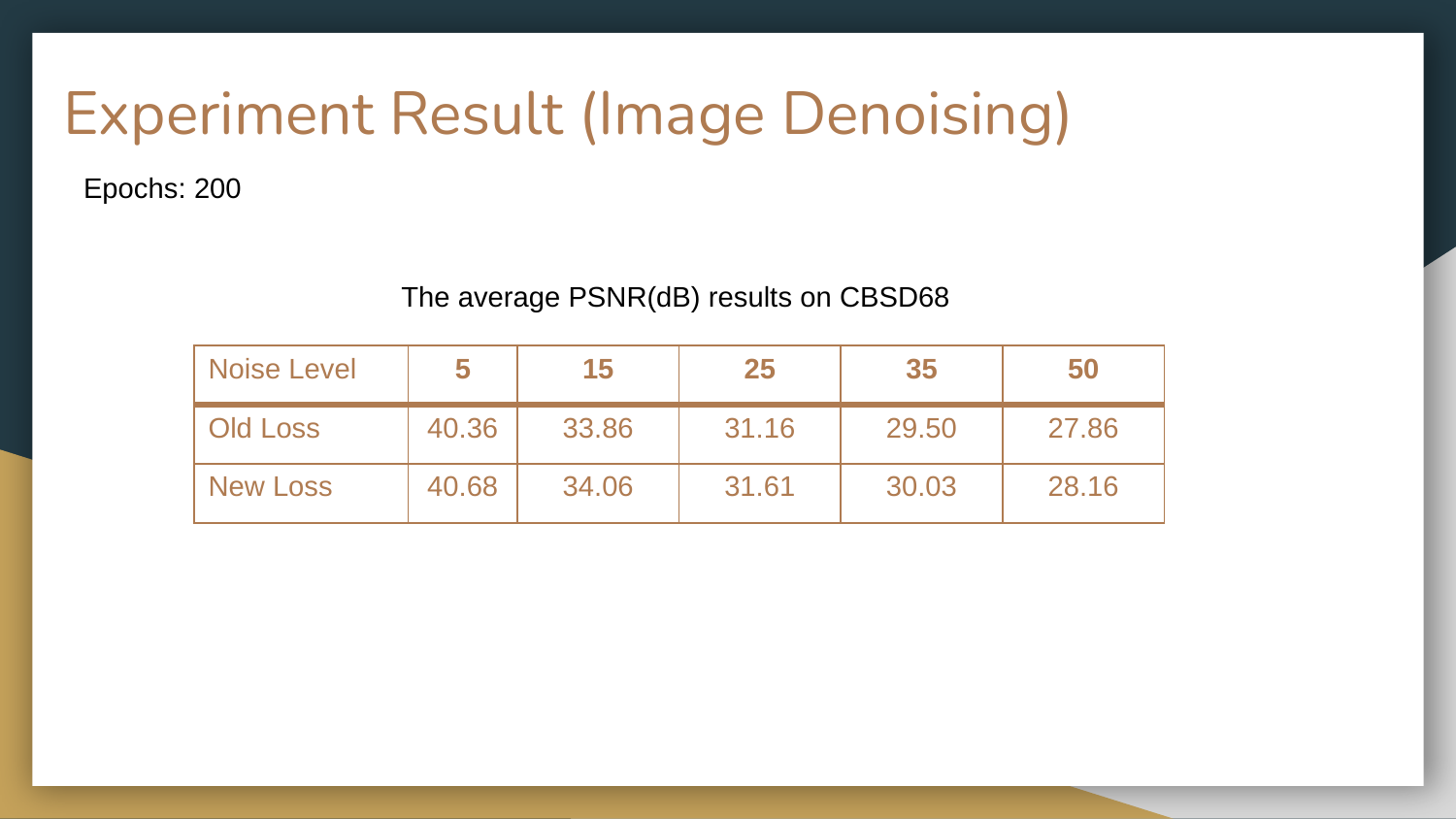

# Experiment Result (Image Denoising)
Epochs: 200
The average PSNR(dB) results on CBSD68

| Noise Level | 5 | 15 | 25 | 35 | 50 |
| --- | --- | --- | --- | --- | --- |
| Old Loss | 40.36 | 33.86 | 31.16 | 29.50 | 27.86 |
| New Loss | 40.68 | 34.06 | 31.61 | 30.03 | 28.16 |